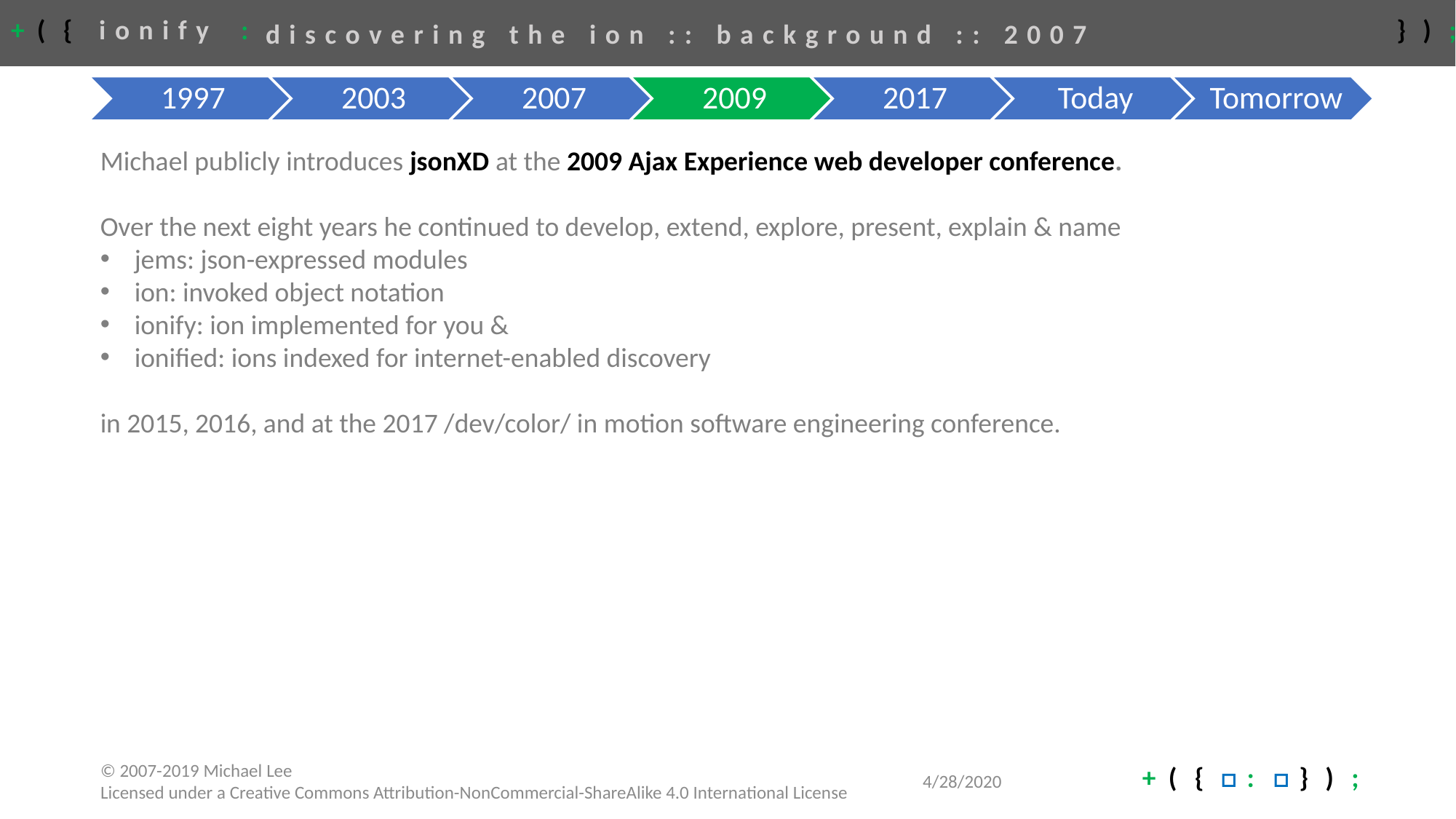

# discovering the ion :: background :: 2007
1997
2003
2007
2009
2017
Today
Tomorrow
Michael publicly introduces jsonXD at the 2009 Ajax Experience web developer conference.

Over the next eight years he continued to develop, extend, explore, present, explain & name
jems: json-expressed modules
ion: invoked object notation
ionify: ion implemented for you &
ionified: ions indexed for internet-enabled discovery

in 2015, 2016, and at the 2017 /dev/color/ in motion software engineering conference.
4/28/2020
© 2007-2019 Michael Lee
Licensed under a Creative Commons Attribution-NonCommercial-ShareAlike 4.0 International License